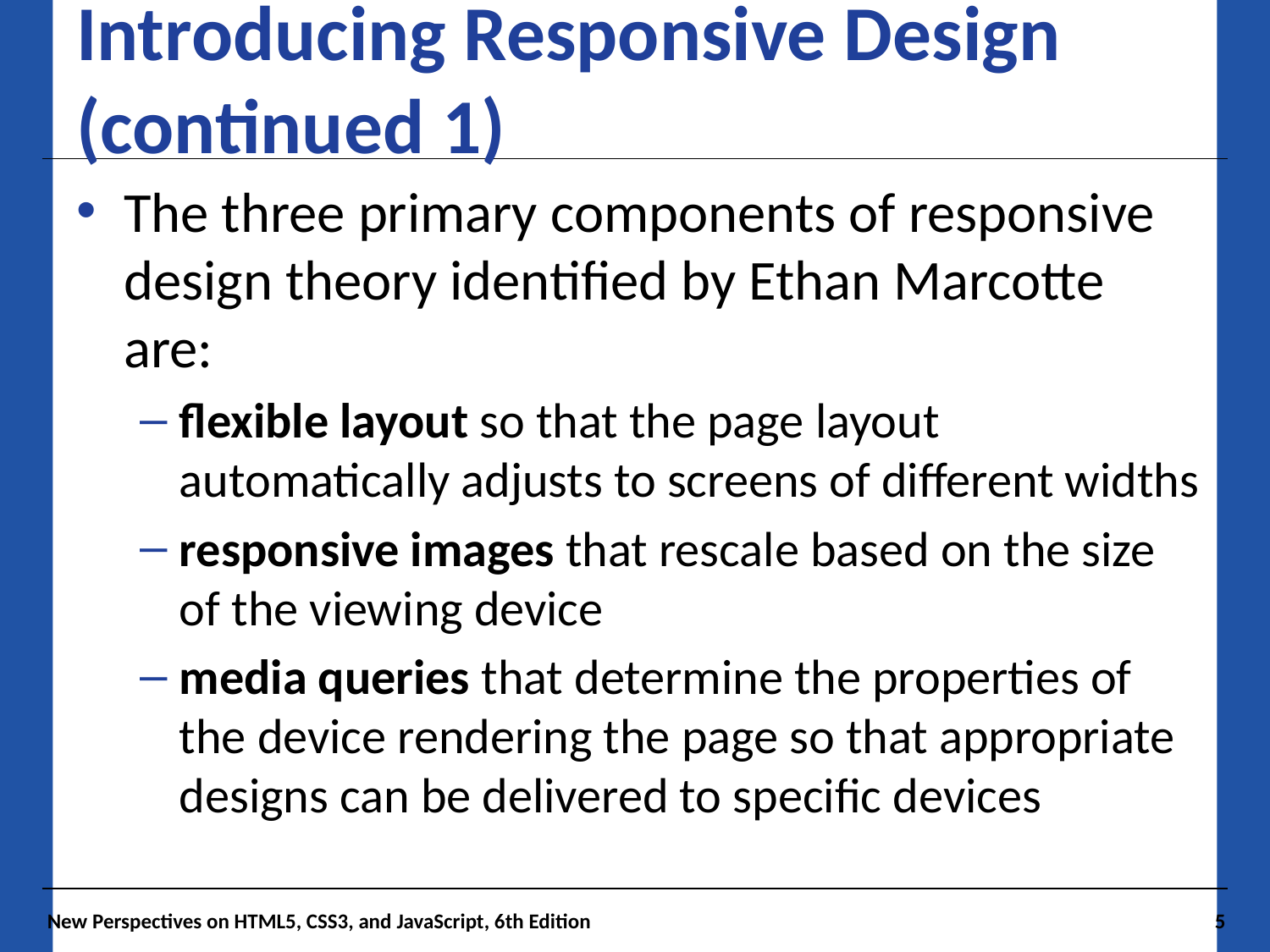

# Introducing Responsive Design (continued 1)
The three primary components of responsive design theory identified by Ethan Marcotte are:
flexible layout so that the page layout automatically adjusts to screens of different widths
responsive images that rescale based on the size of the viewing device
media queries that determine the properties of the device rendering the page so that appropriate designs can be delivered to specific devices
New Perspectives on HTML5, CSS3, and JavaScript, 6th Edition
5